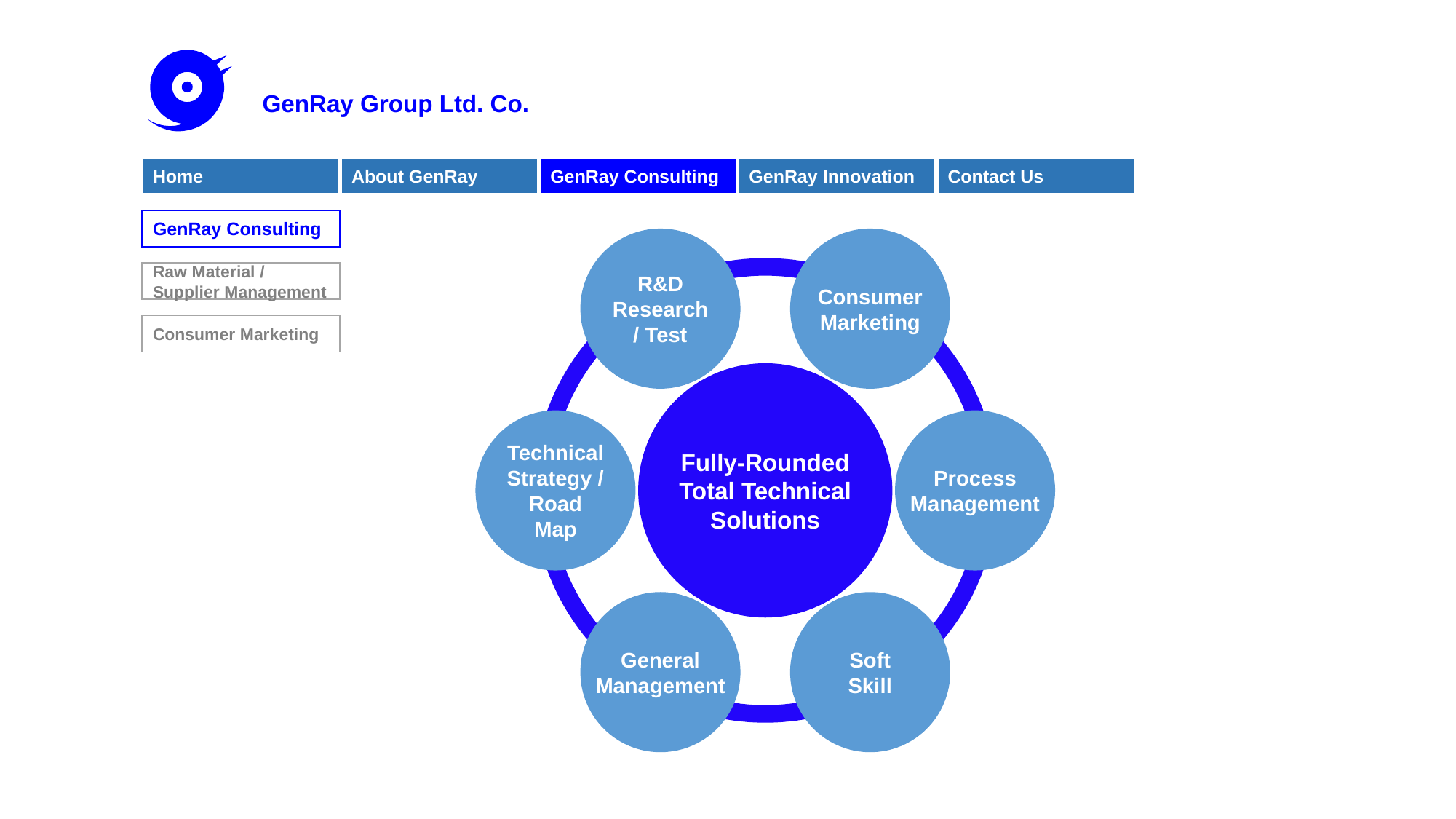

GenRay Group Ltd. Co.
Home
About GenRay
GenRay Consulting
GenRay Innovation
Contact Us
GenRay Consulting
R&D
Research
/ Test
Consumer
Marketing

Fully-Rounded
Total Technical
Solutions
Technical
Strategy /
Road
Map
Process
Management
General
Management
Soft
Skill
Raw Material / Supplier Management
Consumer Marketing